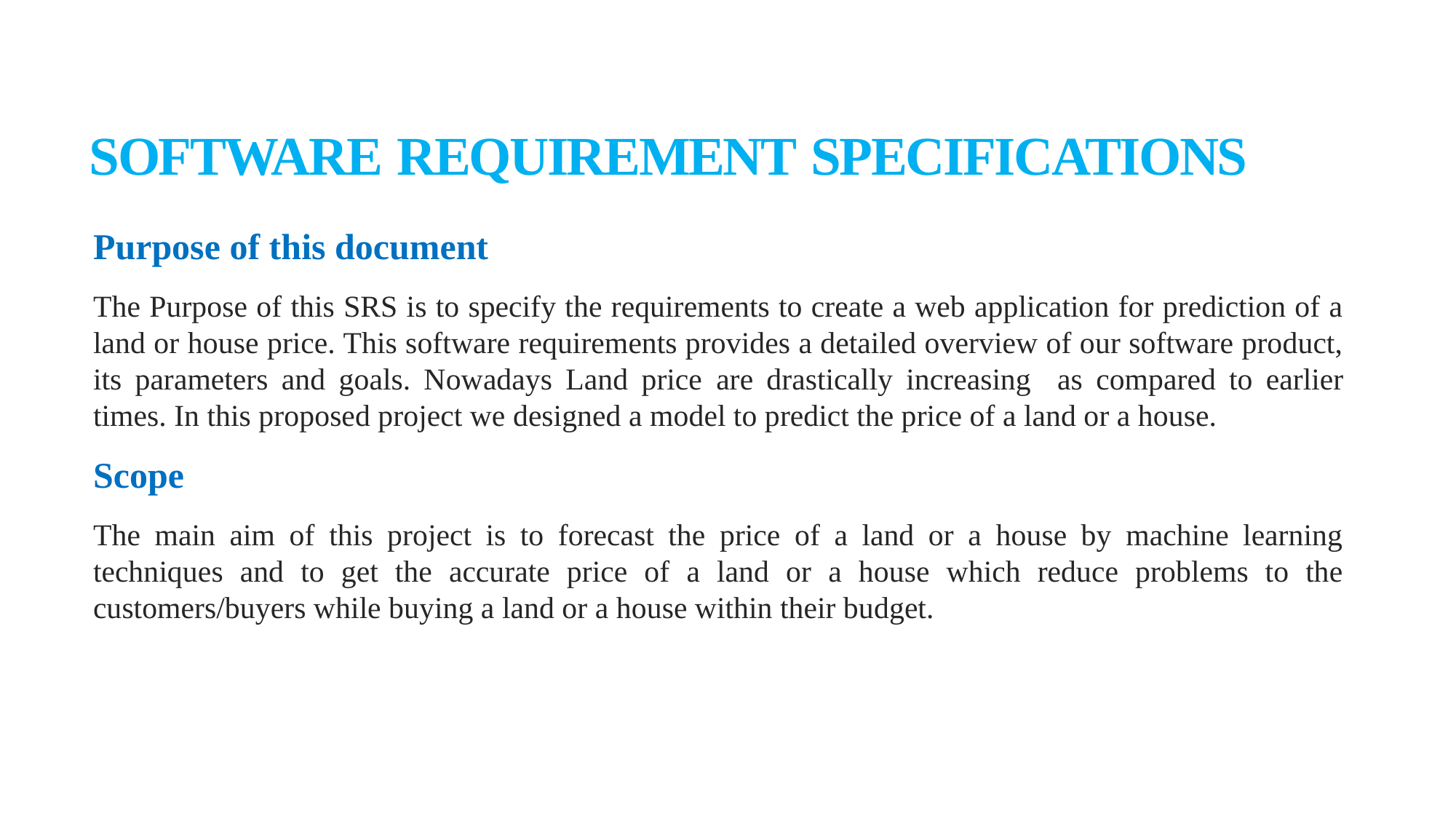

# SOFTWARE REQUIREMENT SPECIFICATIONS
Purpose of this document
The Purpose of this SRS is to specify the requirements to create a web application for prediction of a land or house price. This software requirements provides a detailed overview of our software product, its parameters and goals. Nowadays Land price are drastically increasing  as compared to earlier times. In this proposed project we designed a model to predict the price of a land or a house.
Scope
The main aim of this project is to forecast the price of a land or a house by machine learning techniques and to get the accurate price of a land or a house which reduce problems to the customers/buyers while buying a land or a house within their budget.